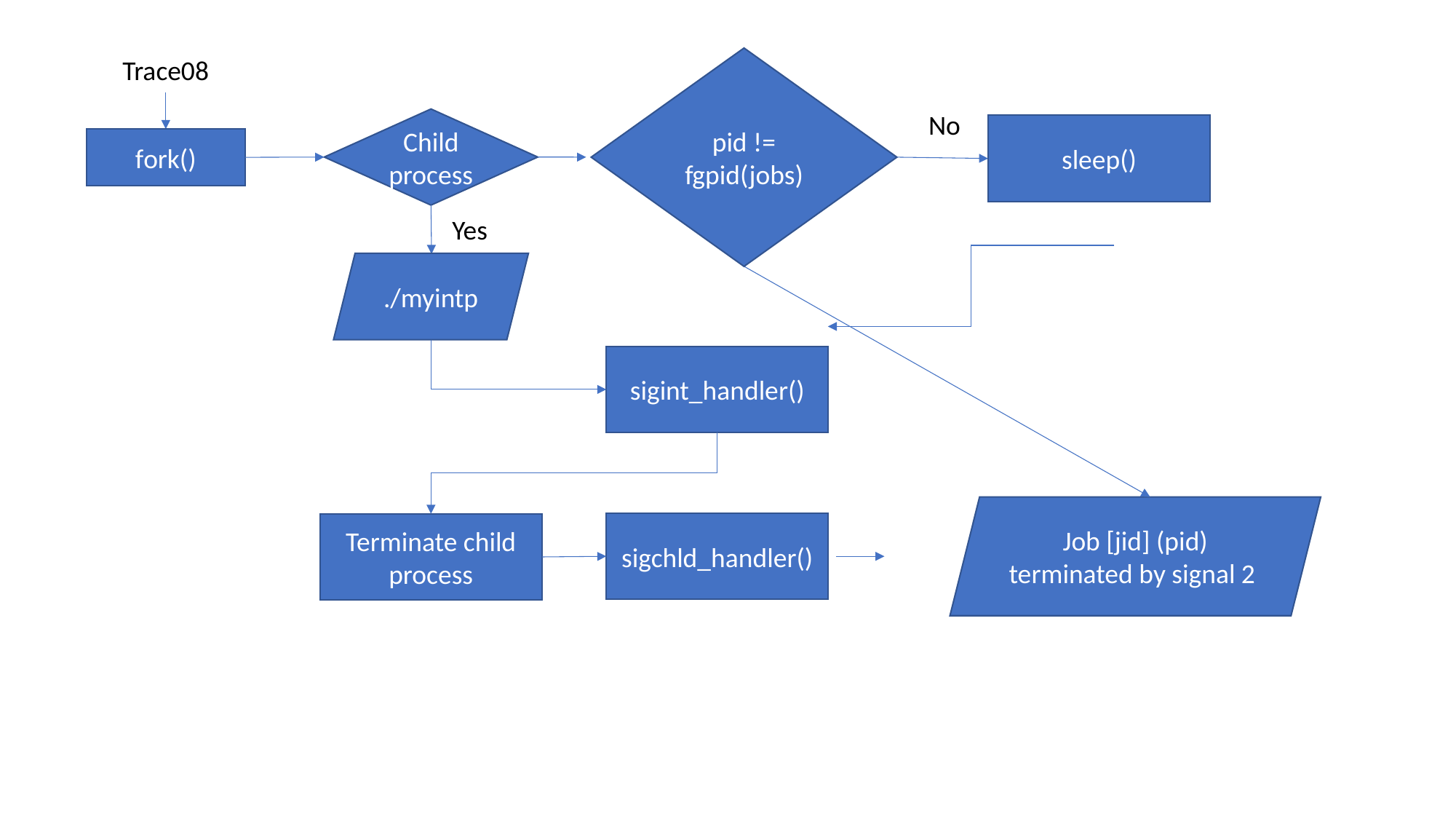

Trace08
pid != fgpid(jobs)
No
Child process
sleep()
fork()
Yes
./myintp
sigint_handler()
Job [jid] (pid) terminated by signal 2
sigchld_handler()
Terminate child process